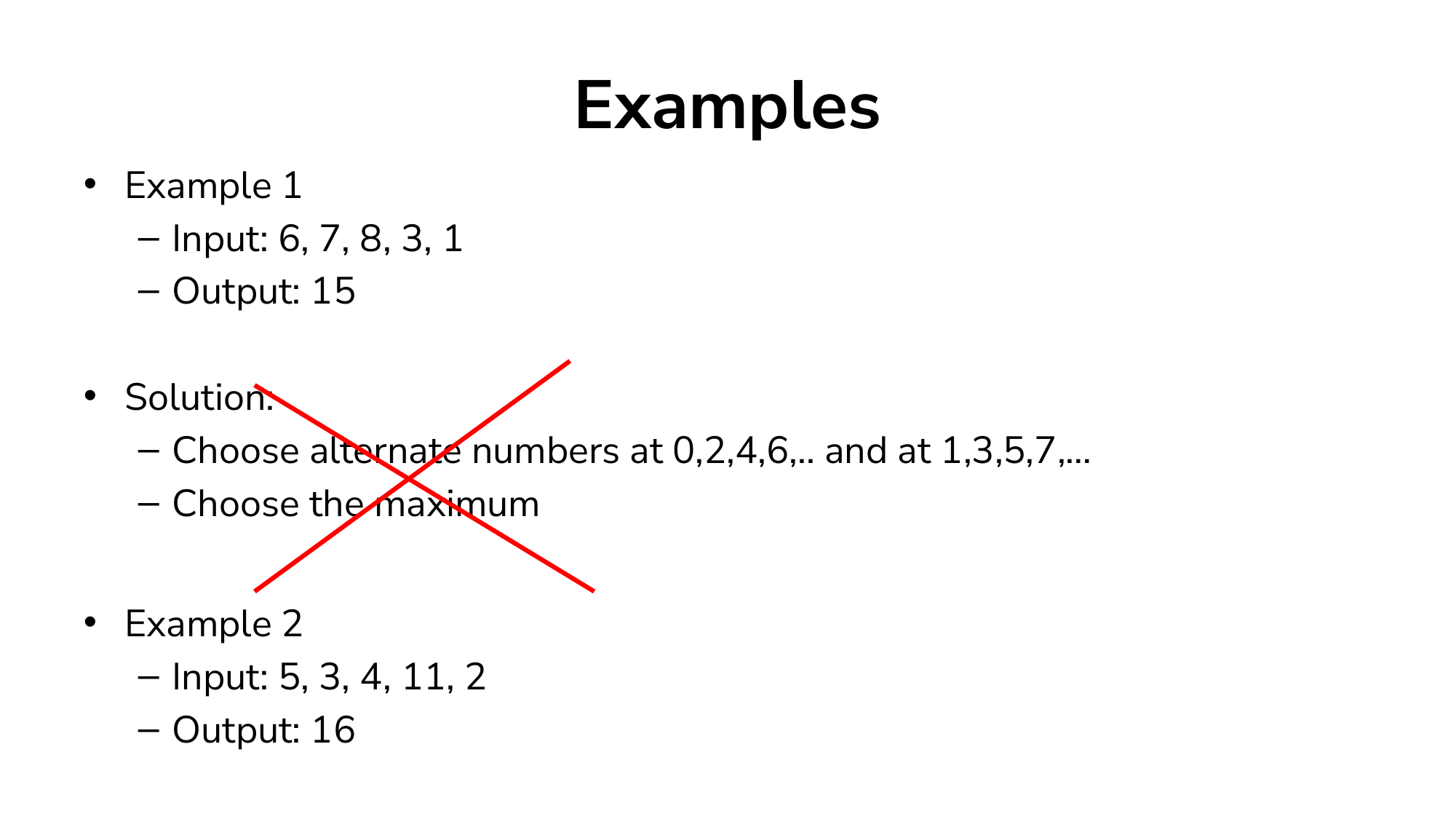

# Examples
Example 1
Input: 6, 7, 8, 3, 1
Output: 15

Solution:
Choose alternate numbers at 0,2,4,6,.. and at 1,3,5,7,…
Choose the maximum

Example 2
Input: 5, 3, 4, 11, 2
Output: 16